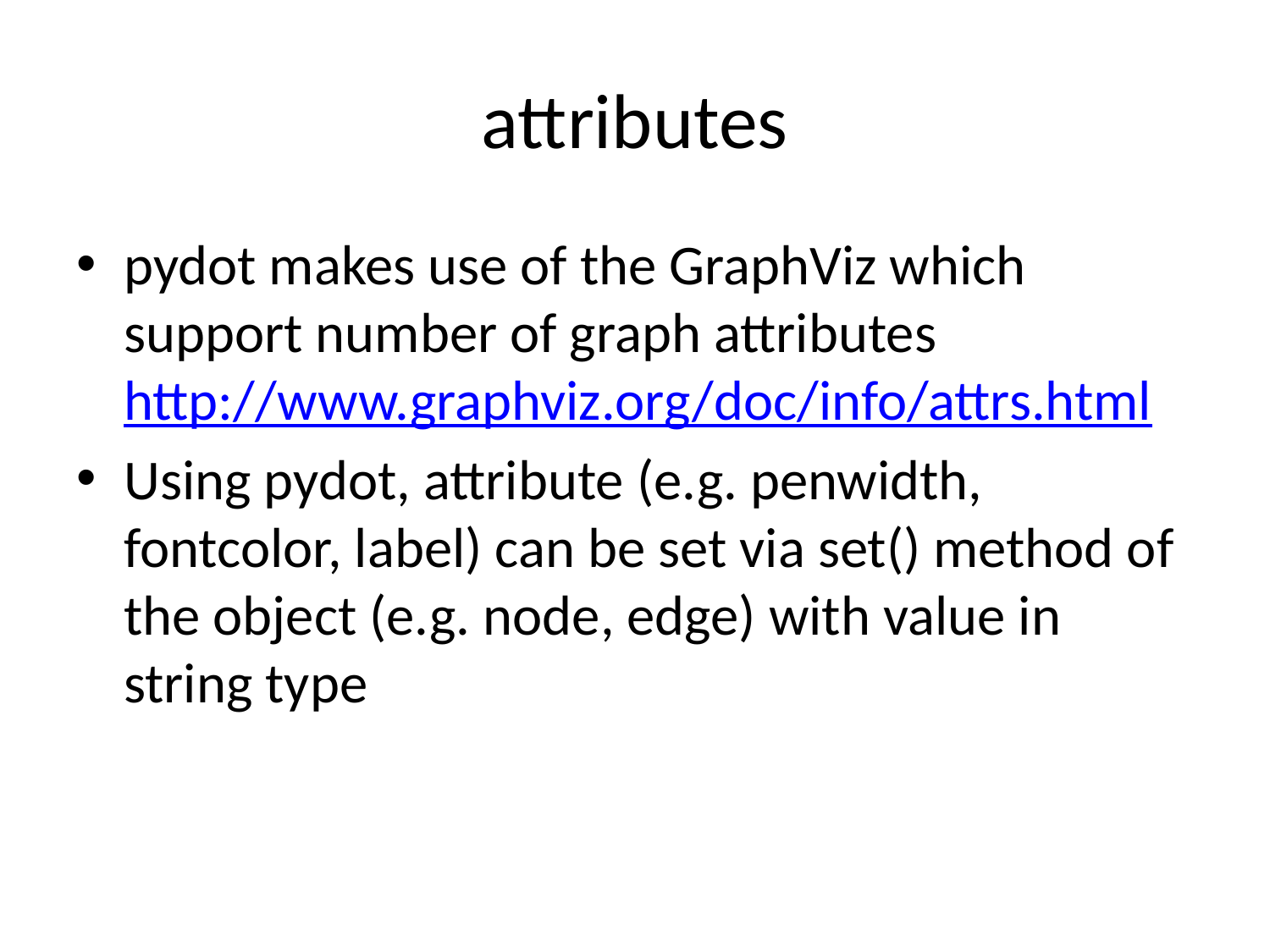

# attributes
pydot makes use of the GraphViz which support number of graph attributes
http://www.graphviz.org/doc/info/attrs.html
Using pydot, attribute (e.g. penwidth, fontcolor, label) can be set via set() method of the object (e.g. node, edge) with value in string type